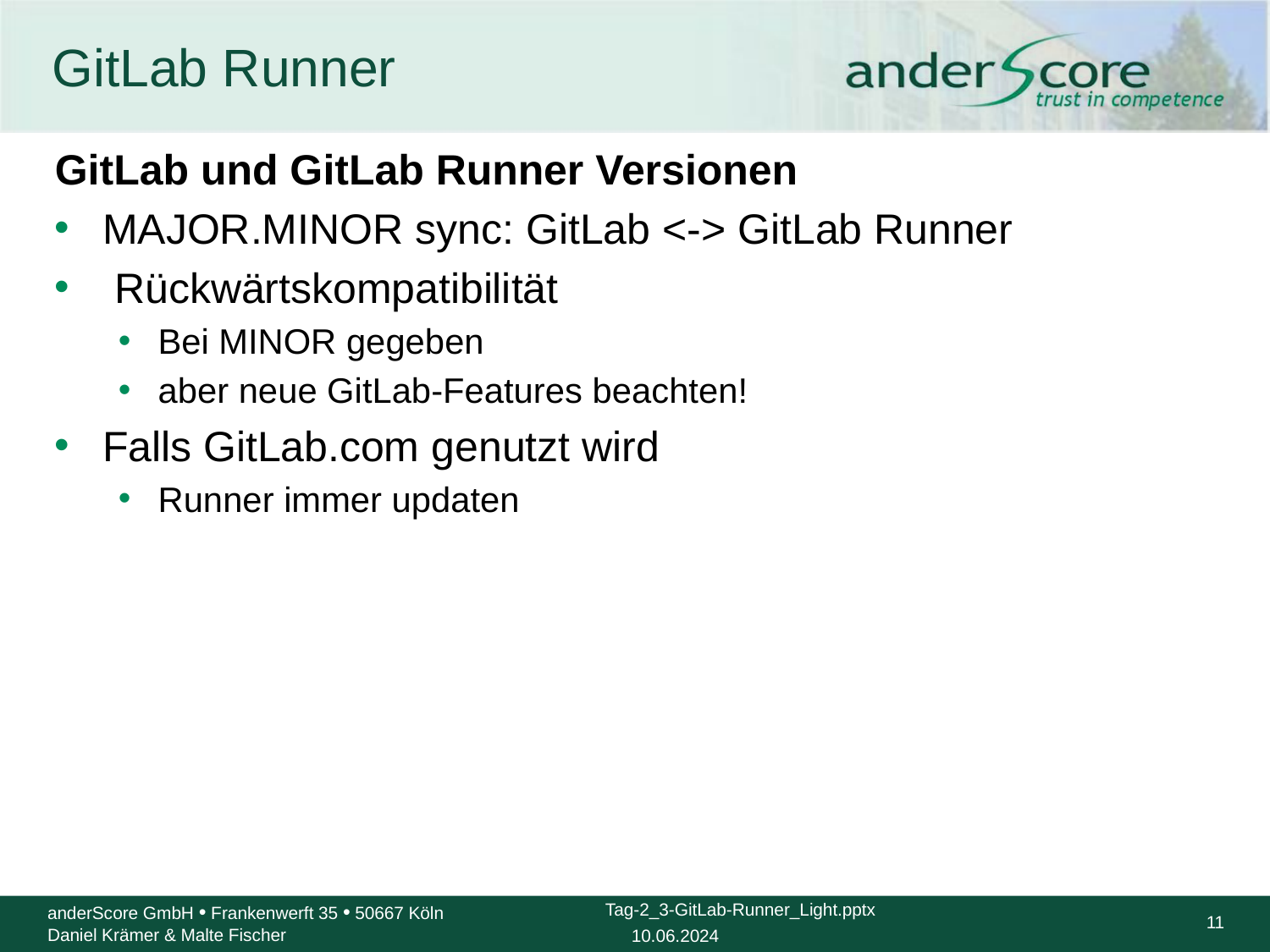

# GitLab Runner
GitLab und GitLab Runner Versionen
MAJOR.MINOR sync: GitLab <-> GitLab Runner
 Rückwärtskompatibilität
Bei MINOR gegeben
aber neue GitLab-Features beachten!
Falls GitLab.com genutzt wird
Runner immer updaten